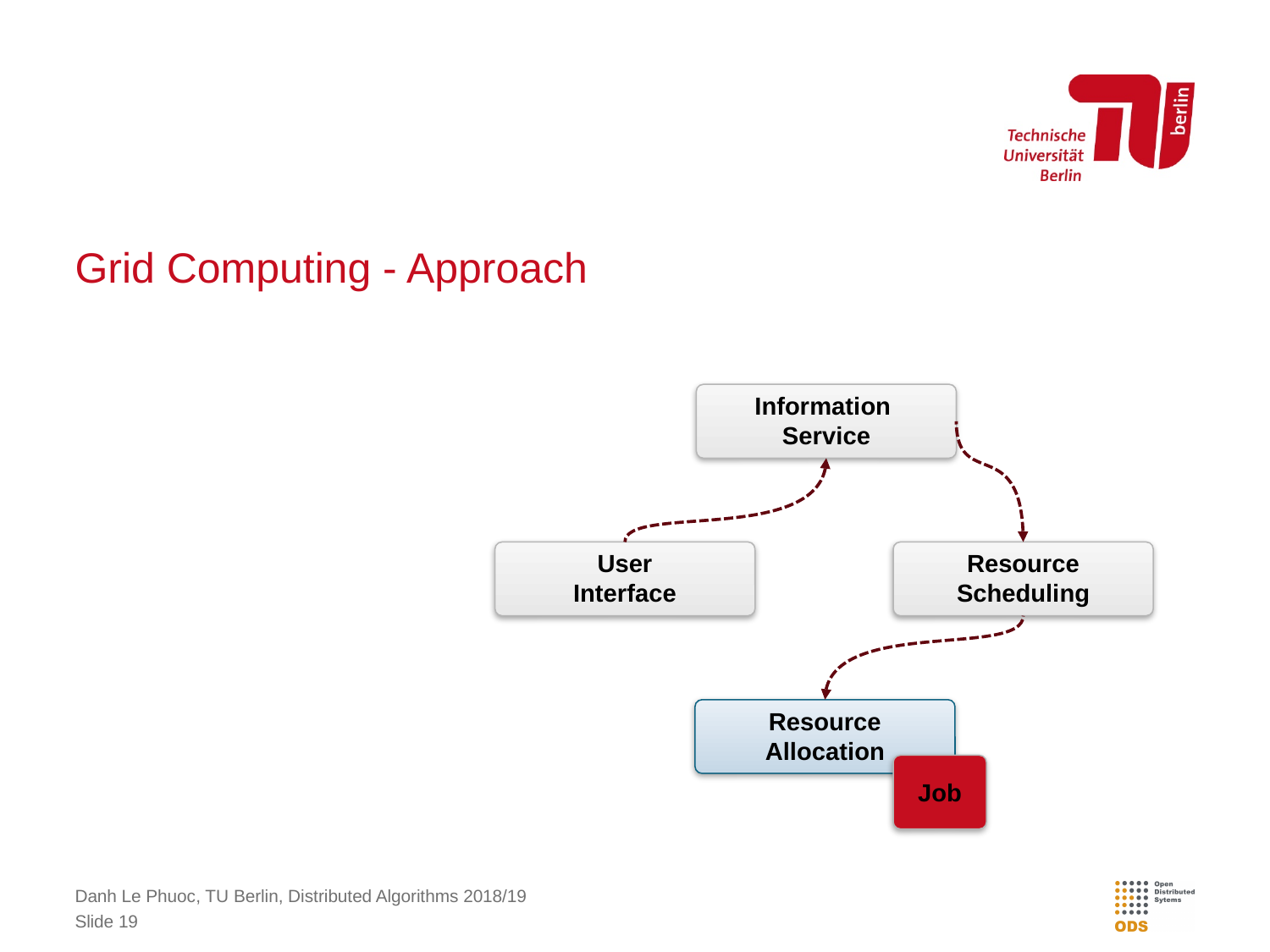

# Grid Computing - Approach
Information
Service
User
Interface
Resource Scheduling
Resource Allocation
Job
Danh Le Phuoc, TU Berlin, Distributed Algorithms 2018/19
Slide 19